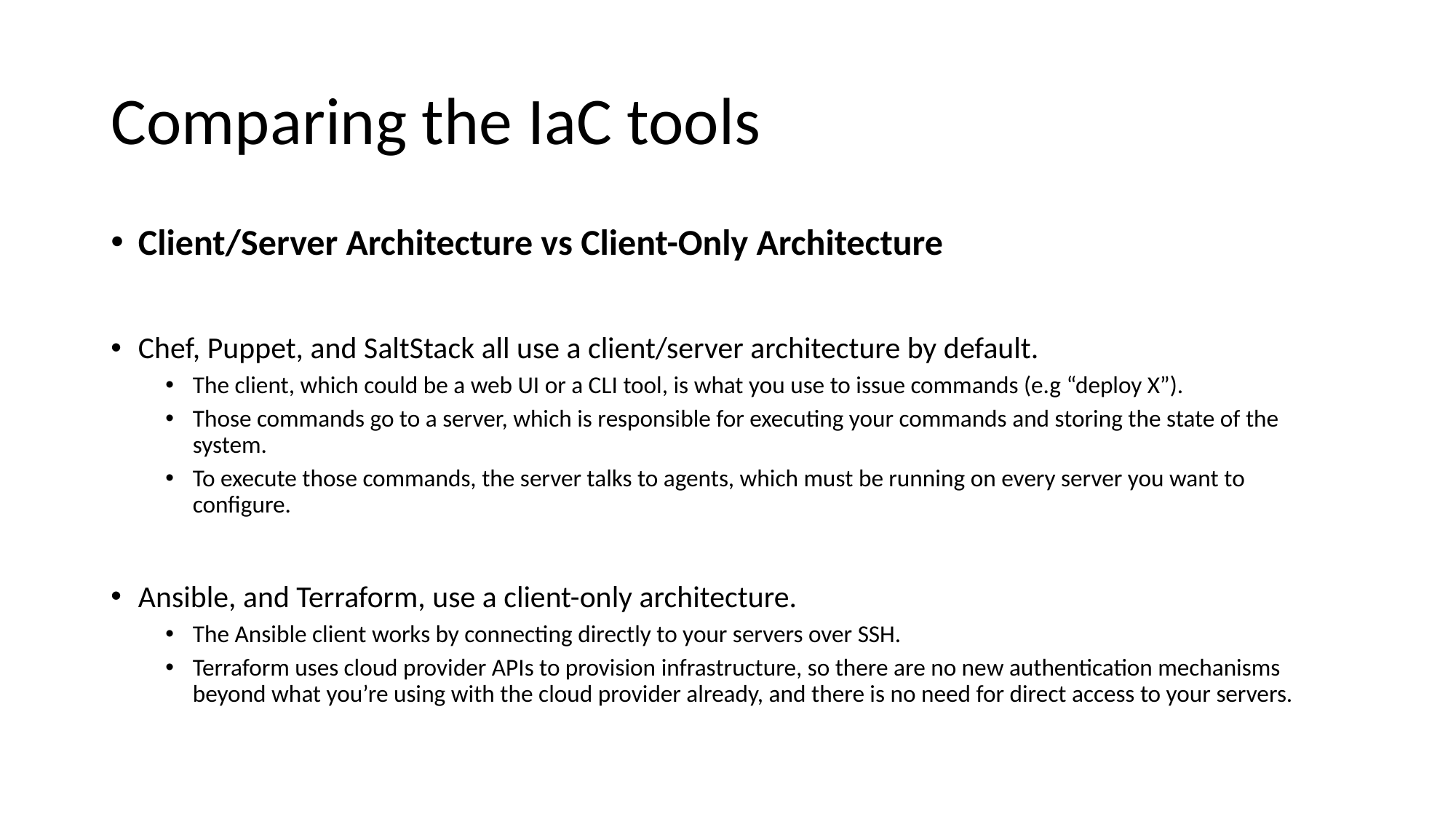

# Comparing the IaC tools
Client/Server Architecture vs Client-Only Architecture

Chef, Puppet, and SaltStack all use a client/server architecture by default.
The client, which could be a web UI or a CLI tool, is what you use to issue commands (e.g “deploy X”).
Those commands go to a server, which is responsible for executing your commands and storing the state of the system.
To execute those commands, the server talks to agents, which must be running on every server you want to configure.

Ansible, and Terraform, use a client-only architecture.
The Ansible client works by connecting directly to your servers over SSH.
Terraform uses cloud provider APIs to provision infrastructure, so there are no new authentication mechanisms beyond what you’re using with the cloud provider already, and there is no need for direct access to your servers.